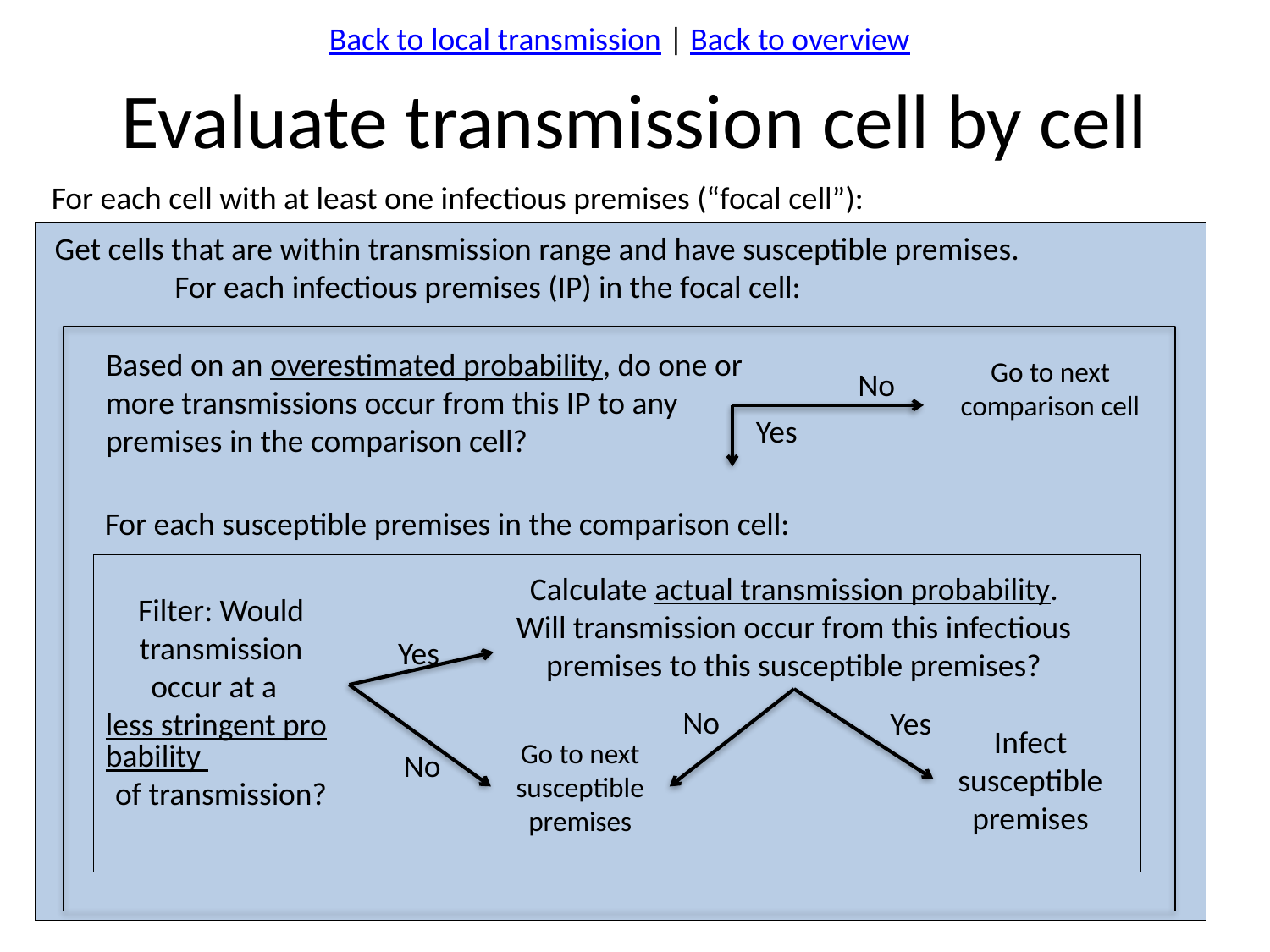

Back to local transmission | Back to overview
# Evaluate transmission cell by cell
For each cell with at least one infectious premises (“focal cell”):
 Get cells that are within transmission range and have susceptible premises.
	For each infectious premises (IP) in the focal cell:

Based on an overestimated probability, do one or more transmissions occur from this IP to any premises in the comparison cell?
Go to next comparison cell
No
Yes
For each susceptible premises in the comparison cell:

Calculate actual transmission probability. Will transmission occur from this infectious premises to this susceptible premises?
Filter: Would transmission occur at a  less stringent probability of transmission?
Yes
No
Yes
Infect susceptible premises
Go to next susceptible premises
No